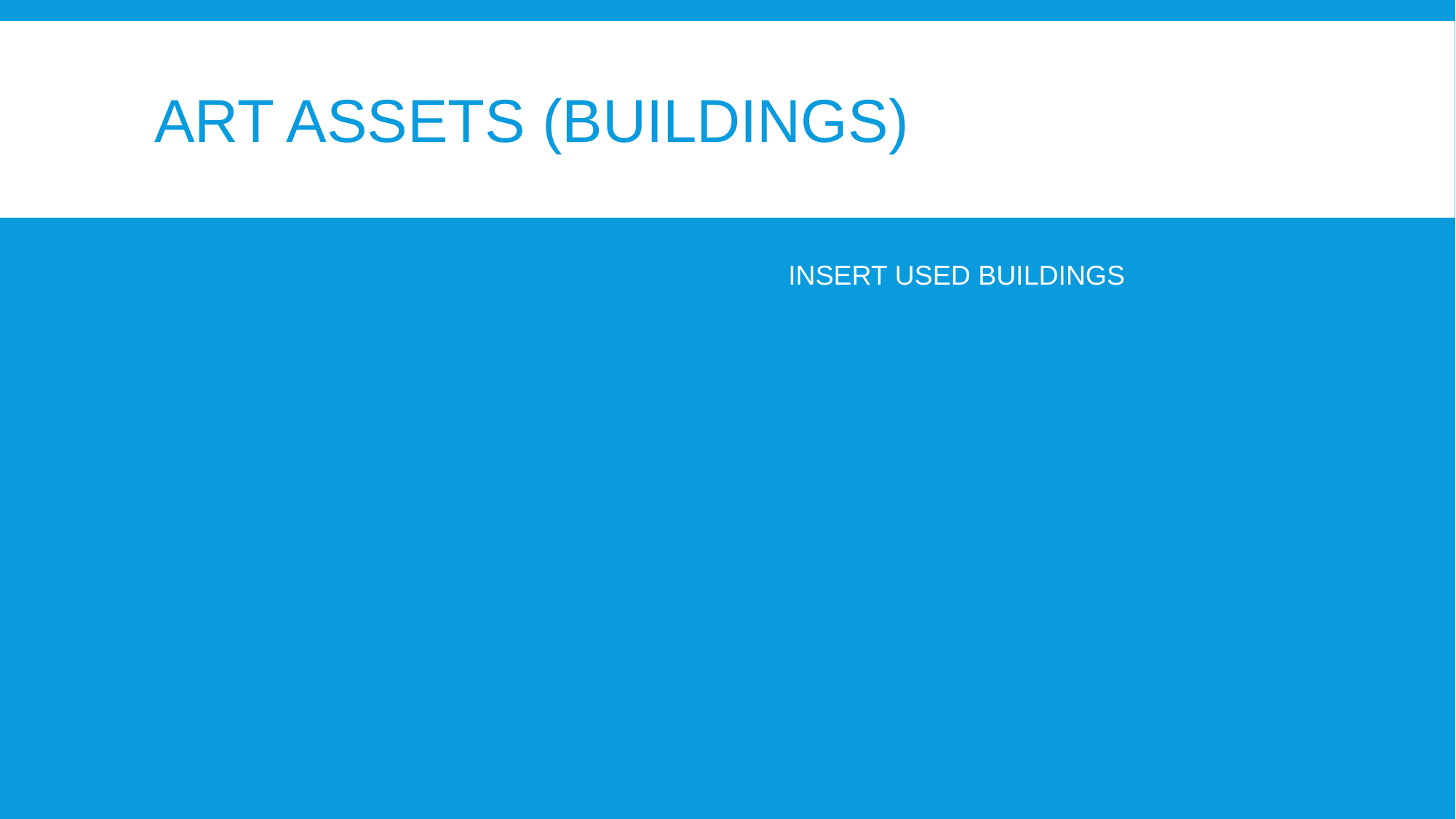

# Art Assets (Buildings)
INSERT USED BUILDINGS